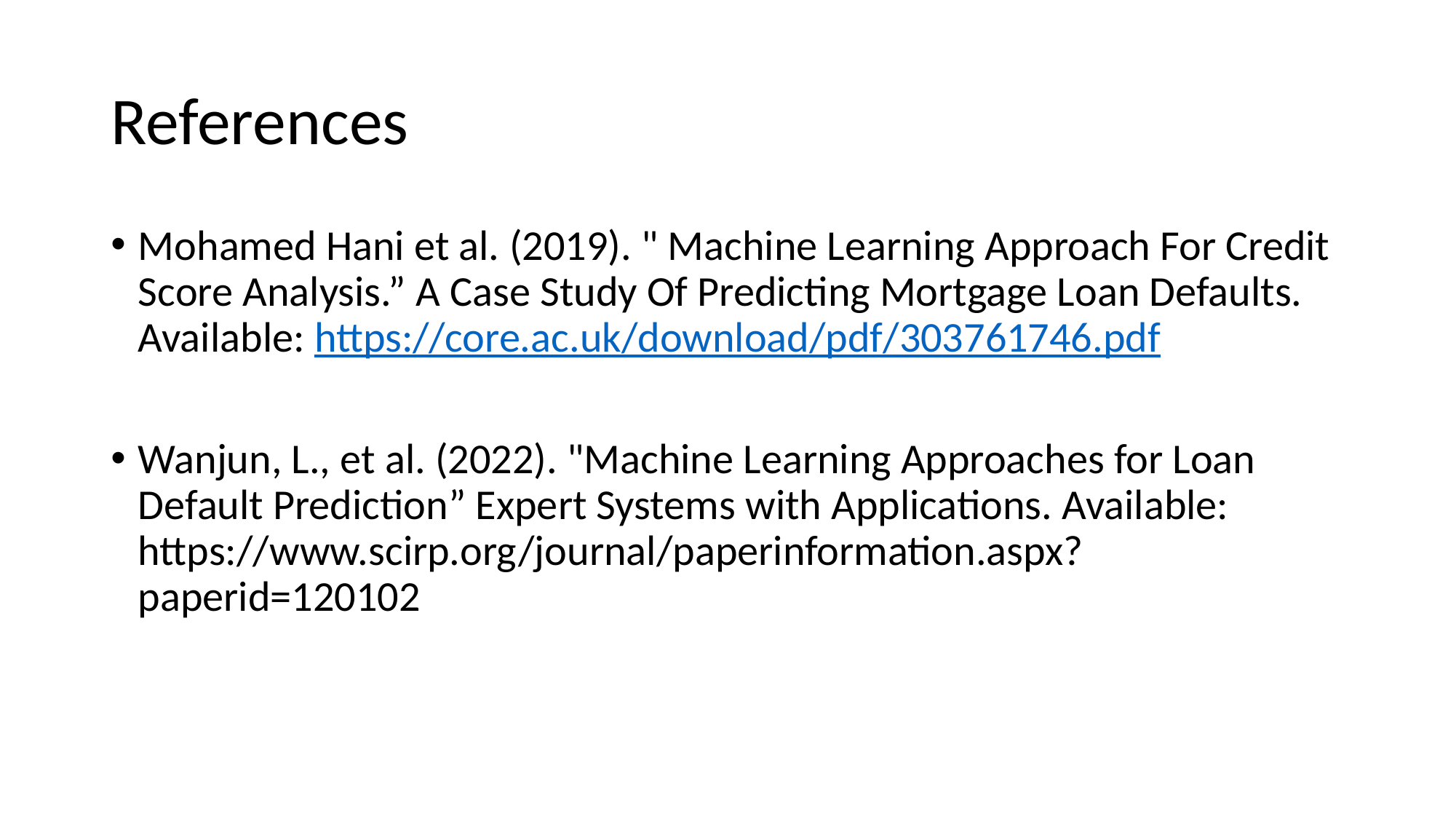

# References
Mohamed Hani et al. (2019). " Machine Learning Approach For Credit Score Analysis.” A Case Study Of Predicting Mortgage Loan Defaults. Available: https://core.ac.uk/download/pdf/303761746.pdf

Wanjun, L., et al. (2022). "Machine Learning Approaches for Loan Default Prediction” Expert Systems with Applications. Available: https://www.scirp.org/journal/paperinformation.aspx?paperid=120102